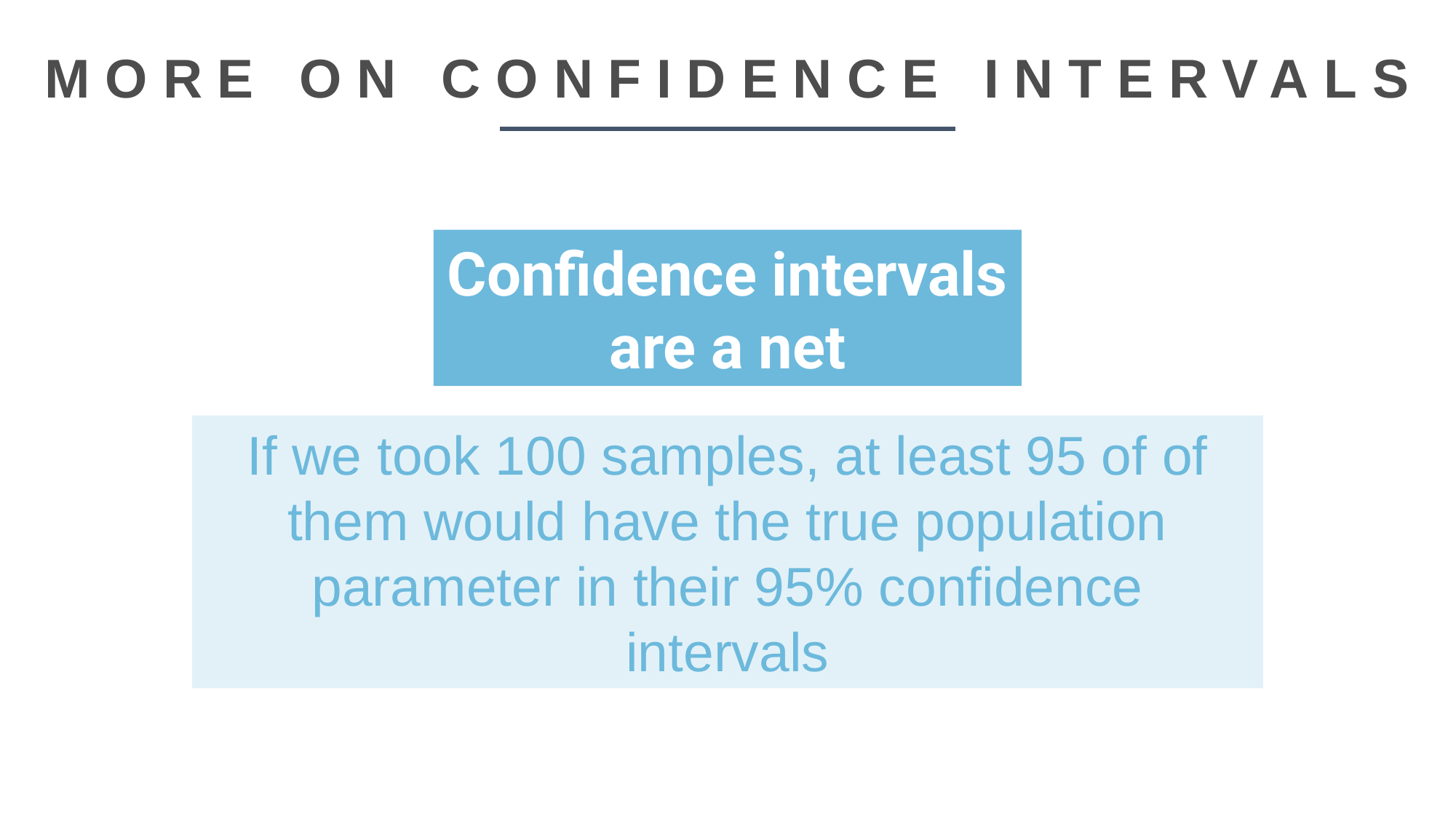

# MORE ON CONFIDENCE INTERVALS
Confidence intervals are a net
If we took 100 samples, at least 95 of of them would have the true population parameter in their 95% confidence intervals